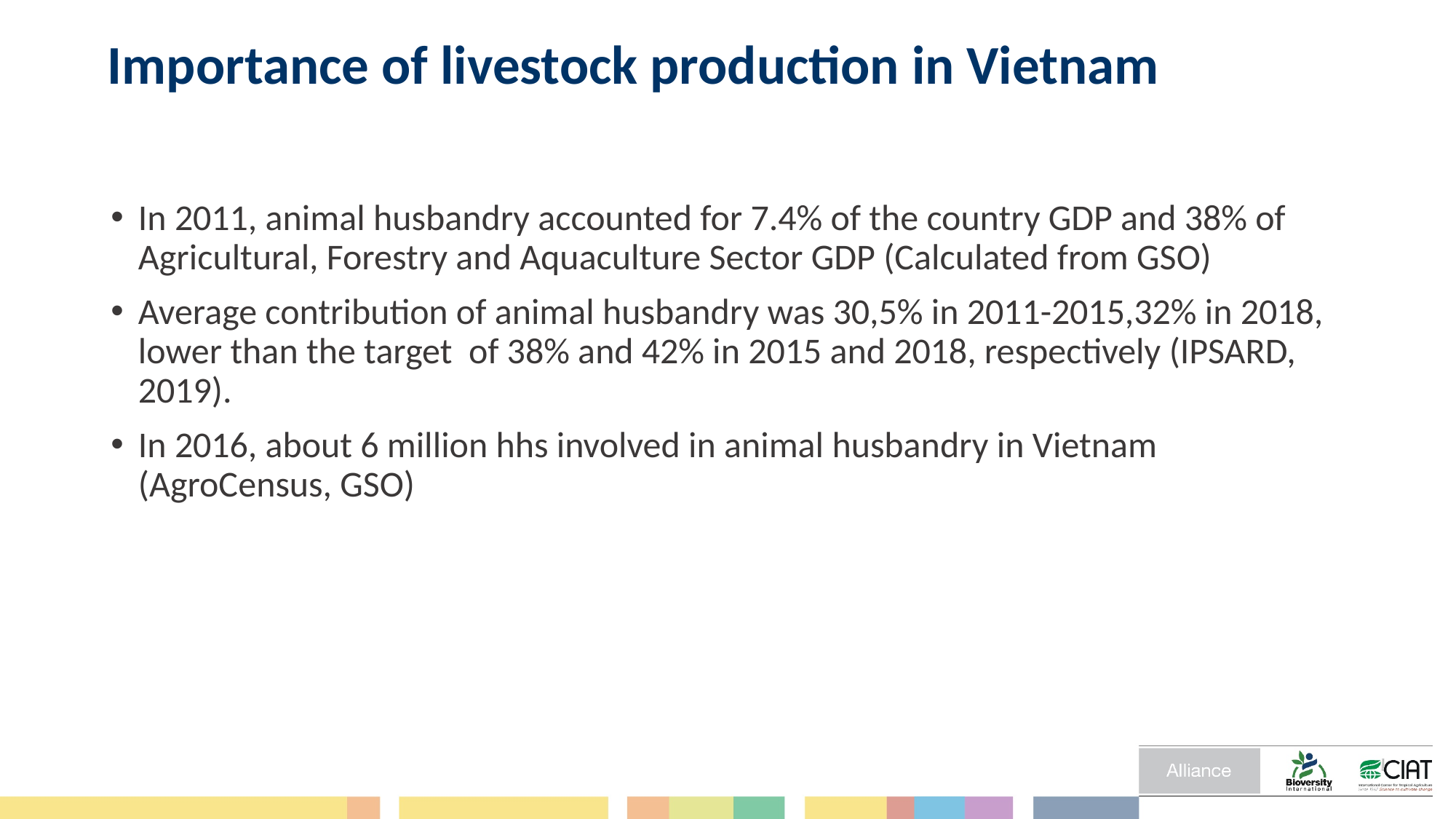

# Importance of livestock production in Vietnam
In 2011, animal husbandry accounted for 7.4% of the country GDP and 38% of Agricultural, Forestry and Aquaculture Sector GDP (Calculated from GSO)
Average contribution of animal husbandry was 30,5% in 2011-2015,32% in 2018, lower than the target  of 38% and 42% in 2015 and 2018, respectively (IPSARD, 2019).
In 2016, about 6 million hhs involved in animal husbandry in Vietnam (AgroCensus, GSO)